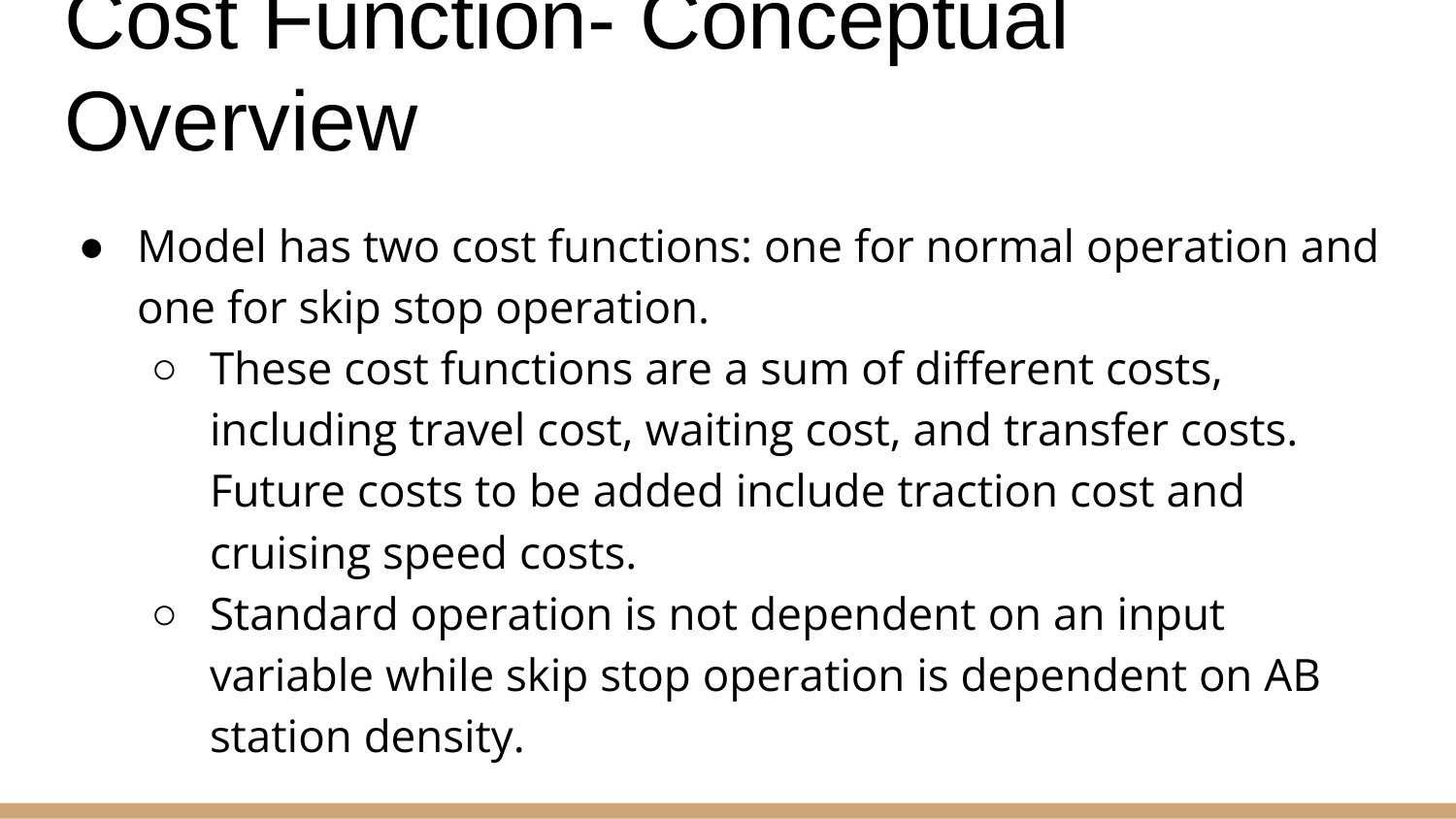

# Cost Function- Conceptual Overview
Model has two cost functions: one for normal operation and one for skip stop operation.
These cost functions are a sum of different costs, including travel cost, waiting cost, and transfer costs. Future costs to be added include traction cost and cruising speed costs.
Standard operation is not dependent on an input variable while skip stop operation is dependent on AB station density.